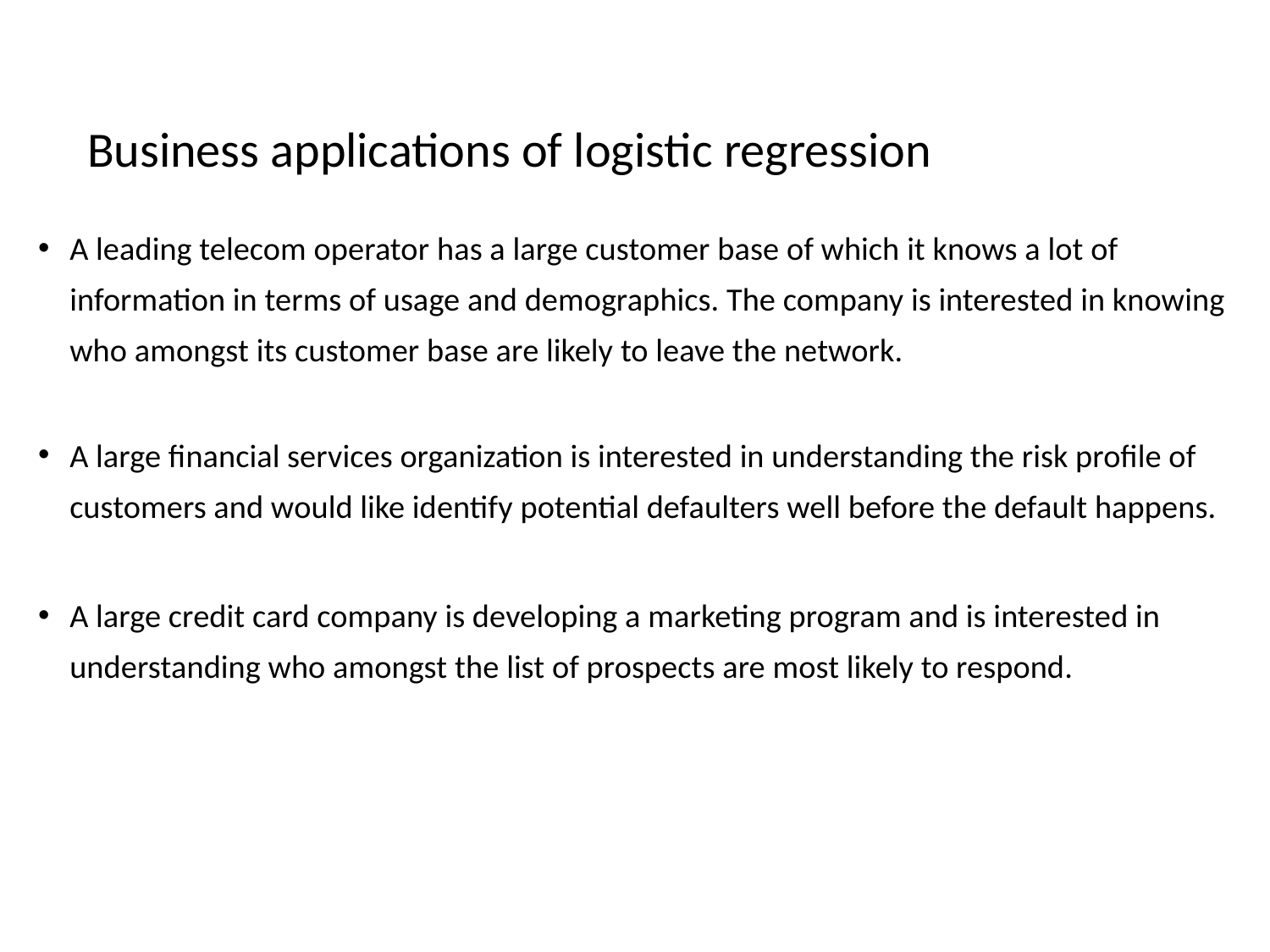

# Business applications of logistic regression
A leading telecom operator has a large customer base of which it knows a lot of information in terms of usage and demographics. The company is interested in knowing who amongst its customer base are likely to leave the network.
A large financial services organization is interested in understanding the risk profile of customers and would like identify potential defaulters well before the default happens.

A large credit card company is developing a marketing program and is interested in understanding who amongst the list of prospects are most likely to respond.